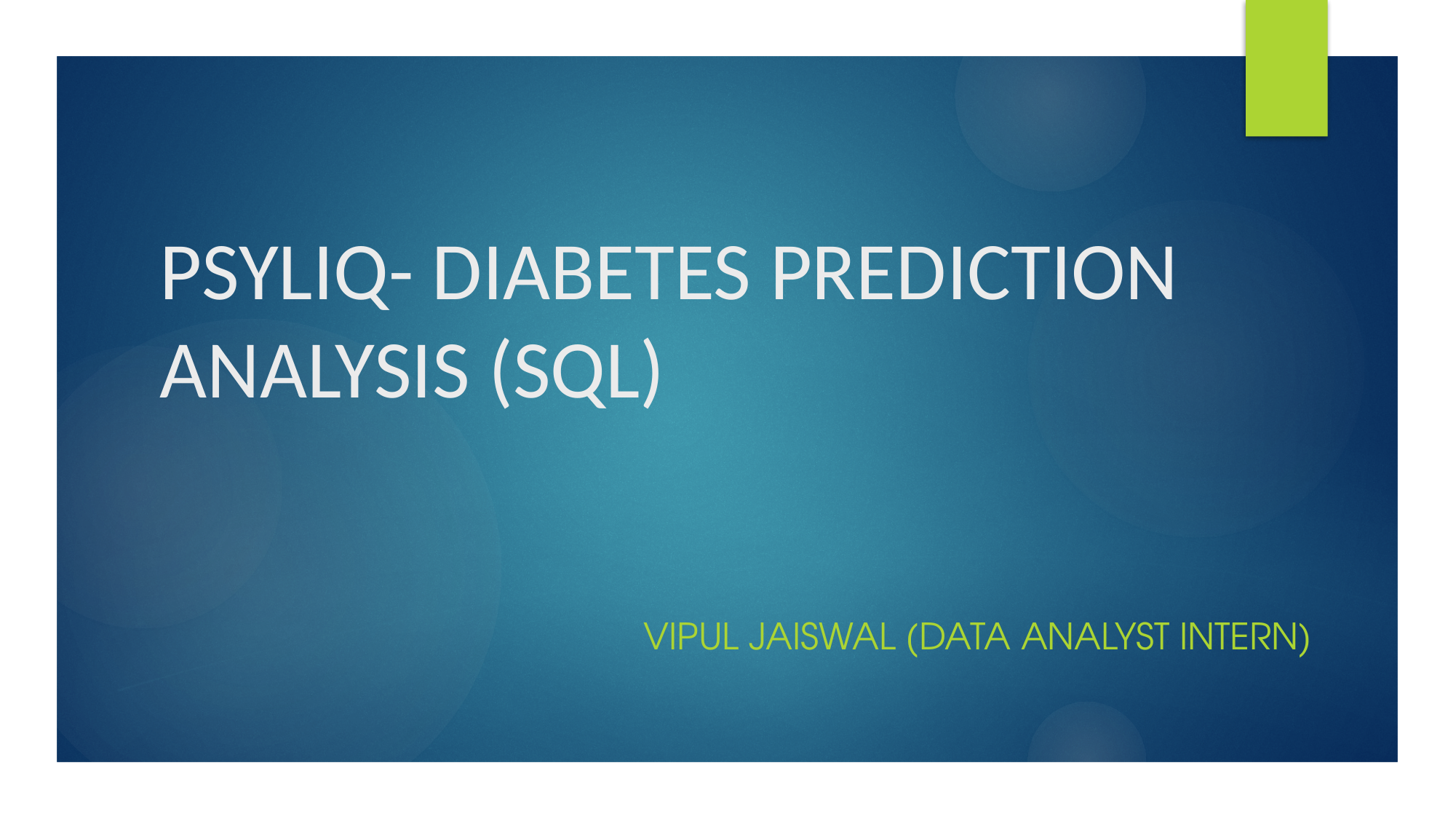

# PSYLIQ- DIABETES PREDICTION ANALYSIS (SQL)
VIPUL JAISWAL (DATA ANALYST INTERN)